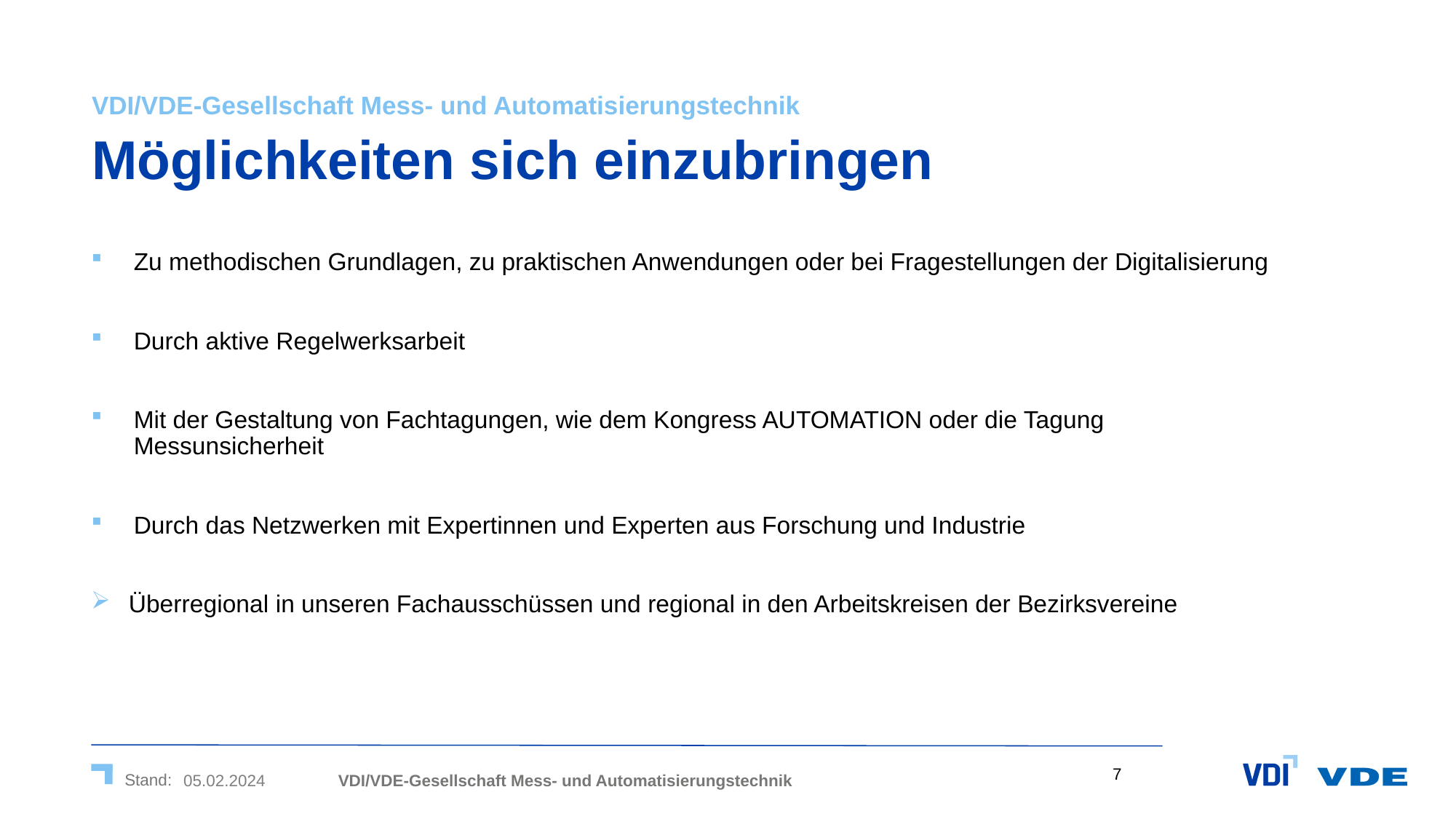

VDI/VDE-Gesellschaft Mess- und Automatisierungstechnik
# Möglichkeiten sich einzubringen
Zu methodischen Grundlagen, zu praktischen Anwendungen oder bei Fragestellungen der Digitalisierung

Durch aktive Regelwerksarbeit

Mit der Gestaltung von Fachtagungen, wie dem Kongress AUTOMATION oder die Tagung Messunsicherheit

Durch das Netzwerken mit Expertinnen und Experten aus Forschung und Industrie

Überregional in unseren Fachausschüssen und regional in den Arbeitskreisen der Bezirksvereine

VDI/VDE-Gesellschaft Mess- und Automatisierungstechnik
05.02.2024